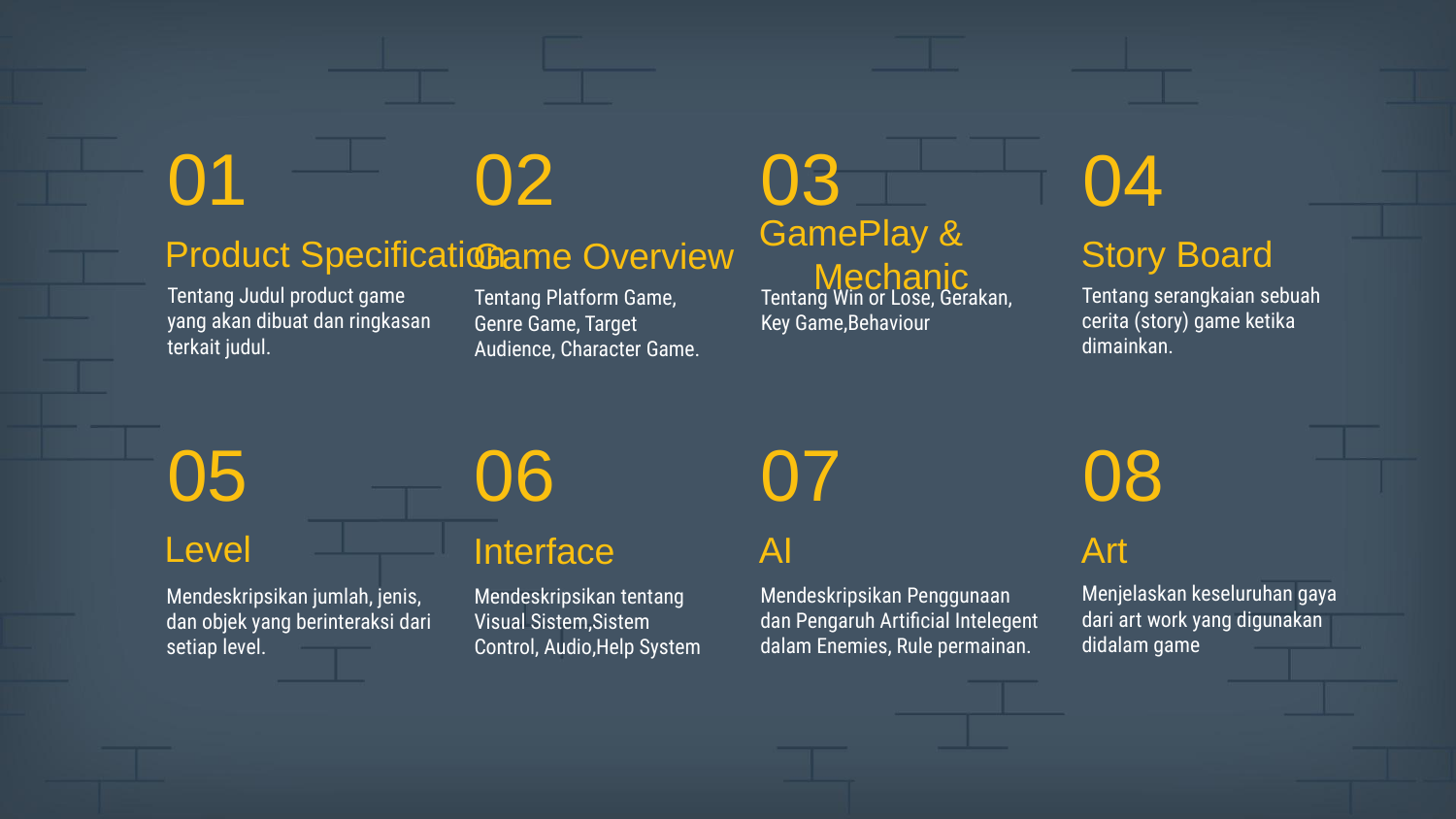

# 01
02
03
04
Product Specification
GamePlay & Mechanic
Story Board
Game Overview
Tentang serangkaian sebuah cerita (story) game ketika dimainkan.
Tentang Judul product game yang akan dibuat dan ringkasan terkait judul.
Tentang Win or Lose, Gerakan, Key Game,Behaviour
Tentang Platform Game, Genre Game, Target Audience, Character Game.
05
06
07
08
Level
AI
Art
Interface
Menjelaskan keseluruhan gaya dari art work yang digunakan didalam game
Mendeskripsikan Penggunaan dan Pengaruh Artificial Intelegent dalam Enemies, Rule permainan.
Mendeskripsikan tentang Visual Sistem,Sistem Control, Audio,Help System
Mendeskripsikan jumlah, jenis, dan objek yang berinteraksi dari setiap level.